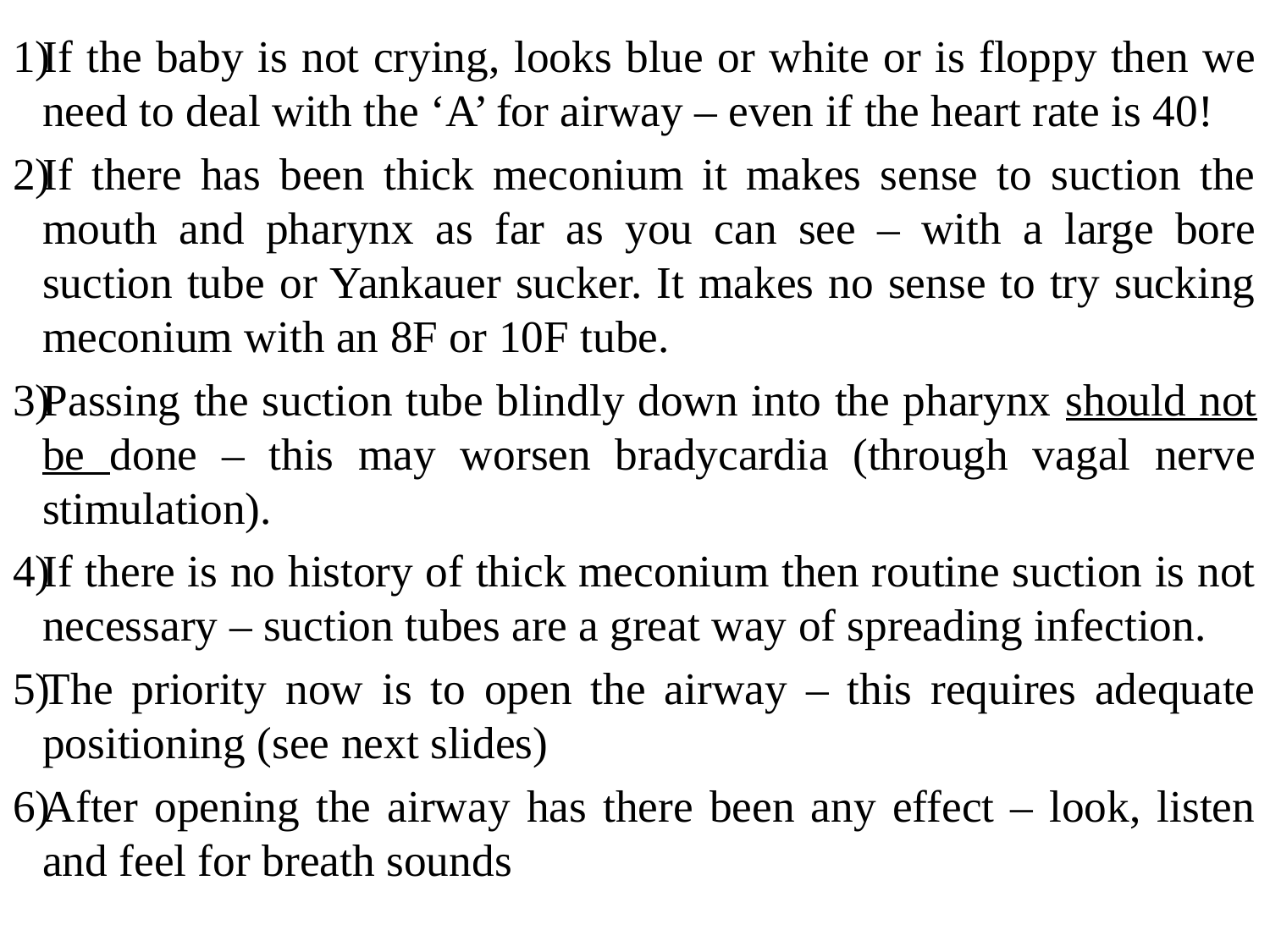

#
If the baby is not crying, looks blue or white or is floppy then we need to deal with the ‘A’ for airway – even if the heart rate is 40!
If there has been thick meconium it makes sense to suction the mouth and pharynx as far as you can see – with a large bore suction tube or Yankauer sucker. It makes no sense to try sucking meconium with an 8F or 10F tube.
Passing the suction tube blindly down into the pharynx should not be done – this may worsen bradycardia (through vagal nerve stimulation).
If there is no history of thick meconium then routine suction is not necessary – suction tubes are a great way of spreading infection.
The priority now is to open the airway – this requires adequate positioning (see next slides)
After opening the airway has there been any effect – look, listen and feel for breath sounds